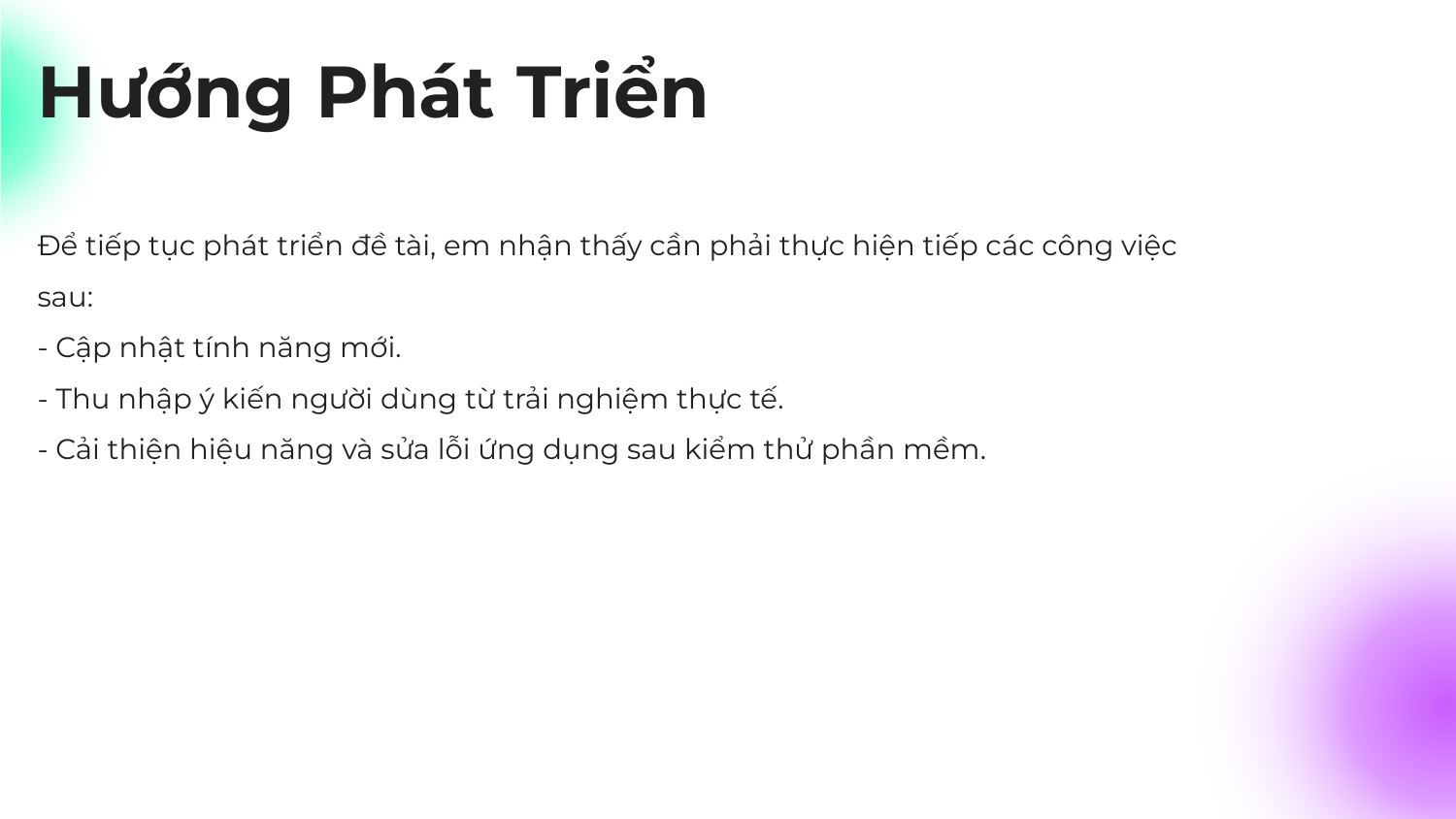

Hướng Phát Triển
# Để tiếp tục phát triển đề tài, em nhận thấy cần phải thực hiện tiếp các công việc sau: - Cập nhật tính năng mới. - Thu nhập ý kiến người dùng từ trải nghiệm thực tế. - Cải thiện hiệu năng và sửa lỗi ứng dụng sau kiểm thử phần mềm.